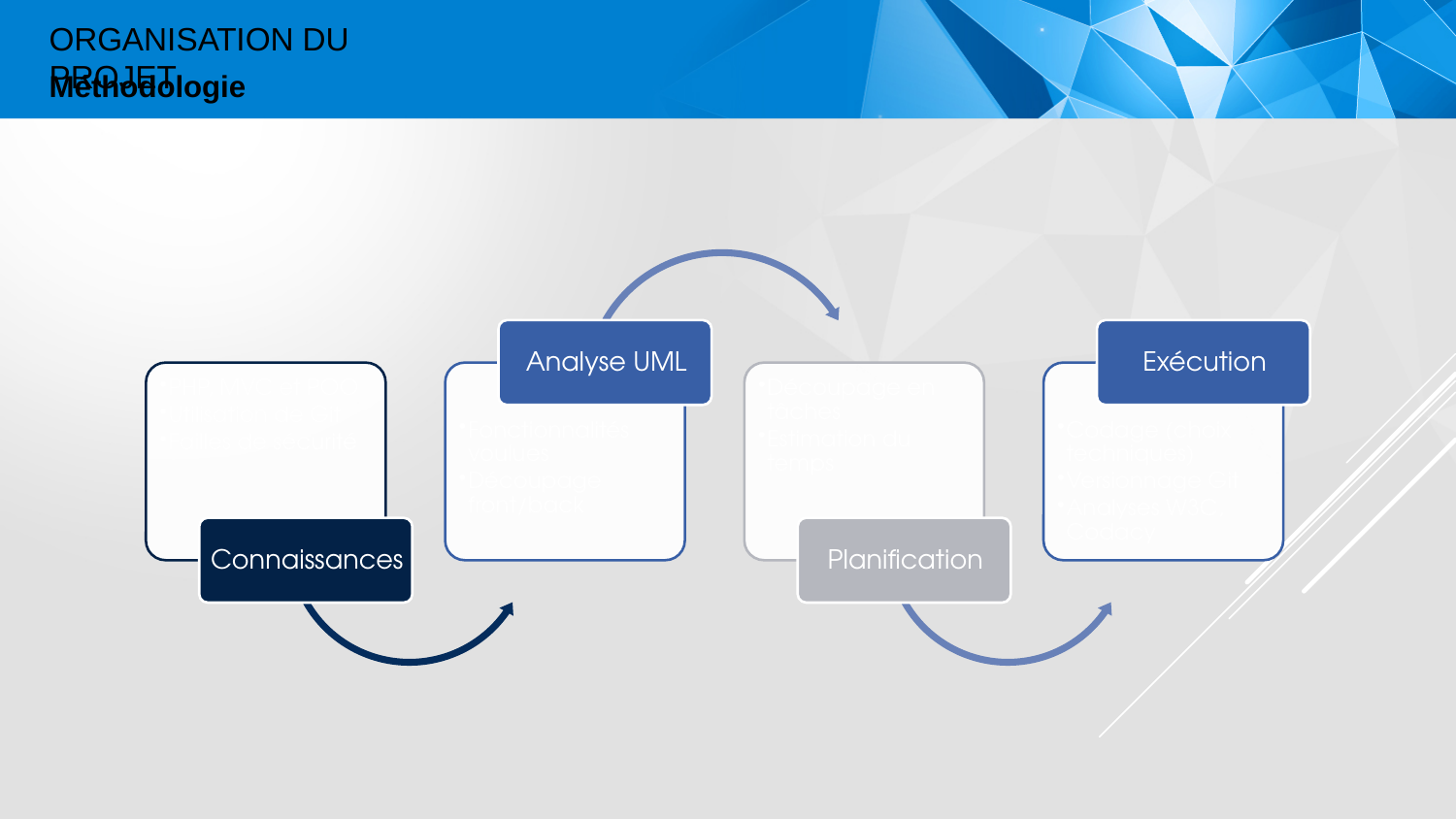

# Organisation du projet
Méthodologie
PHP, MVC et POO
Utilisation de Git
Failles de sécurité
Connaissances
Fonctionnalités voulues
Découpage front/back
Analyse UML
Découpage en tâches
Estimation du temps
Planification
Codage (choix techniques)
Versionnage Git
Analyses W3C, Codacy
Exécution